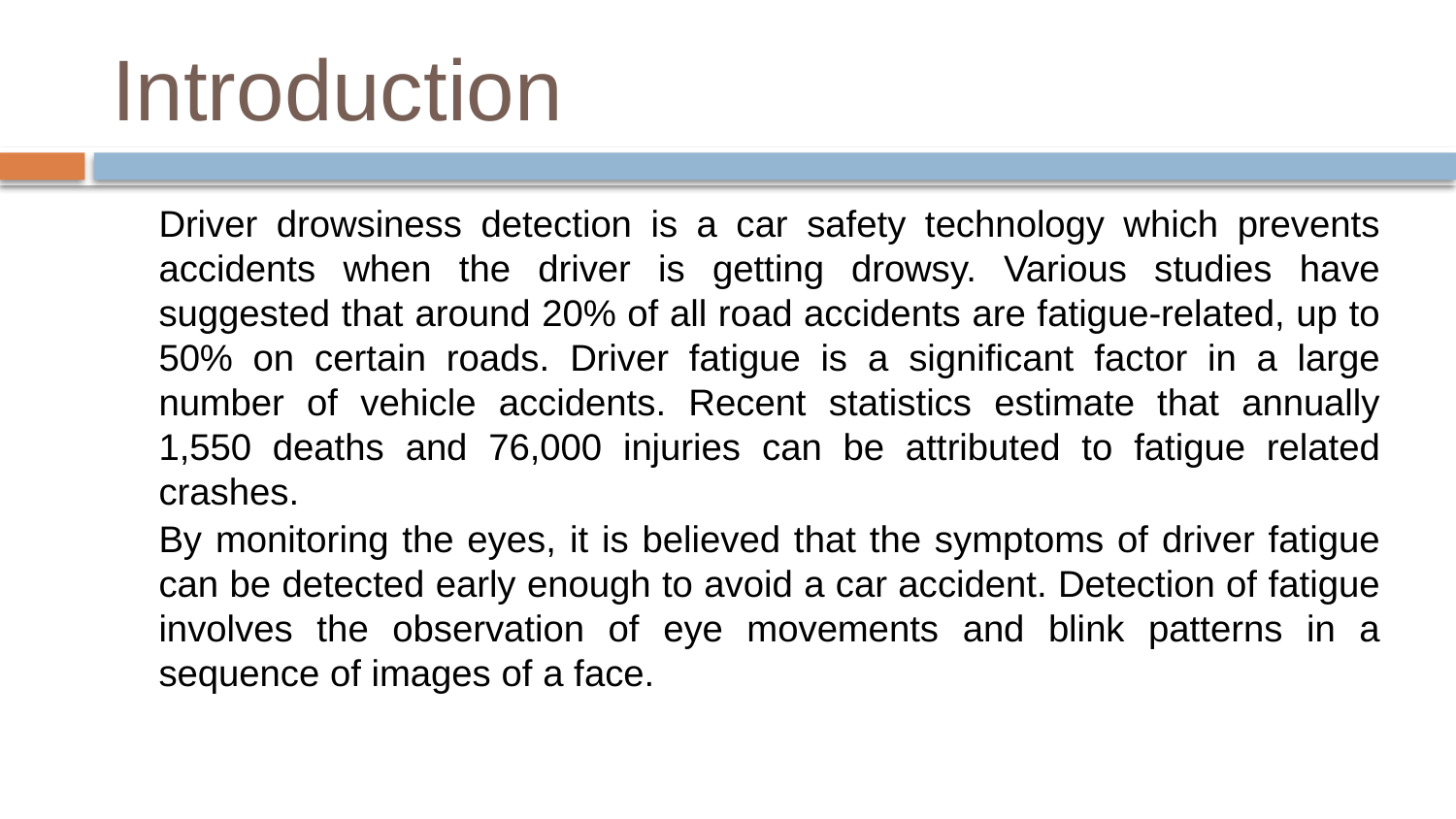

# Introduction
	Driver drowsiness detection is a car safety technology which prevents accidents when the driver is getting drowsy. Various studies have suggested that around 20% of all road accidents are fatigue-related, up to 50% on certain roads. Driver fatigue is a significant factor in a large number of vehicle accidents. Recent statistics estimate that annually 1,550 deaths and 76,000 injuries can be attributed to fatigue related crashes.
	By monitoring the eyes, it is believed that the symptoms of driver fatigue can be detected early enough to avoid a car accident. Detection of fatigue involves the observation of eye movements and blink patterns in a sequence of images of a face.